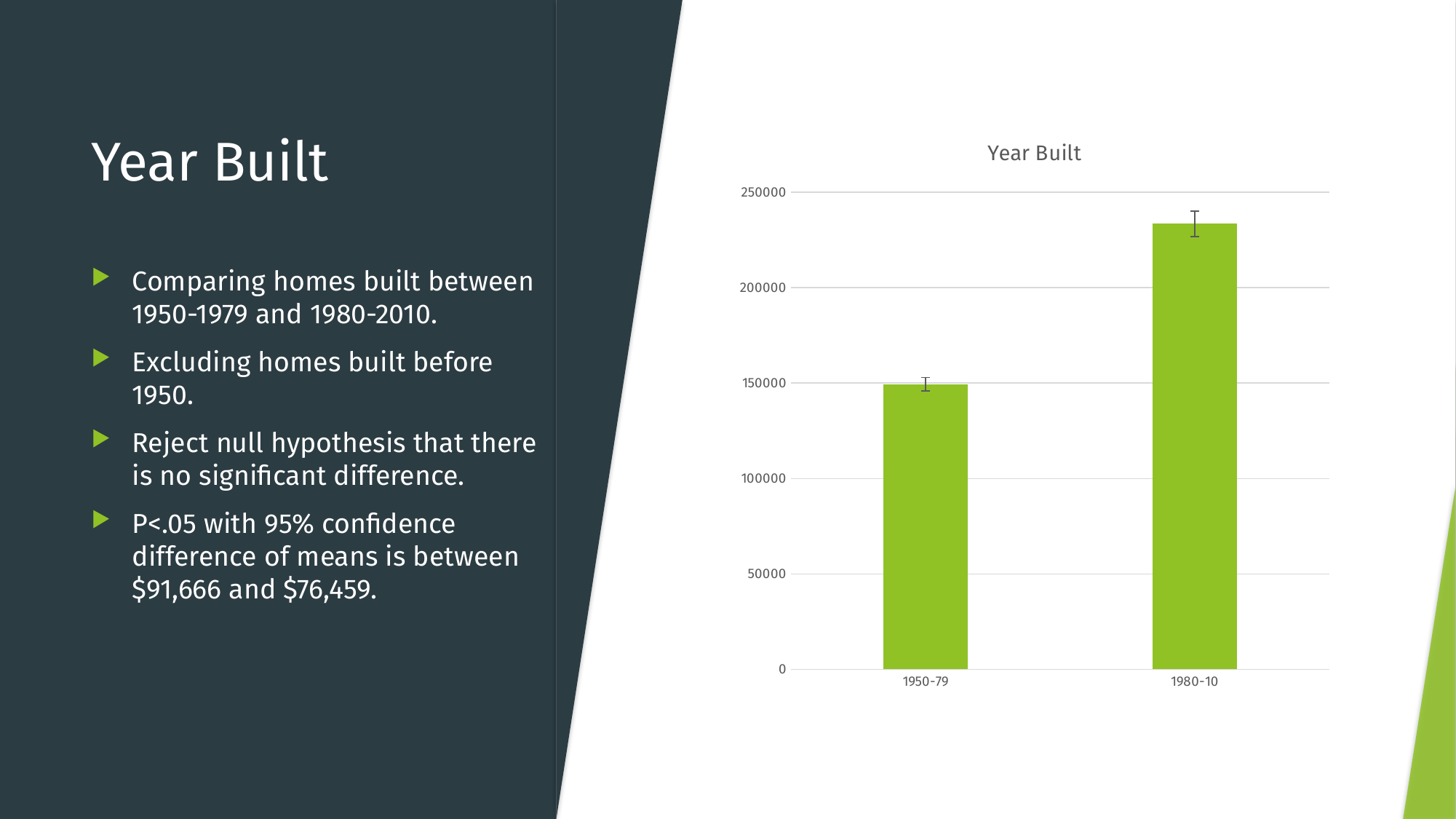

# Year Built

### Chart: Year Built

| Category |  |
|---|---|
| 1950-79 | 149419.23773584905 |
| 1980-10 | 233482.3251633987 |
Comparing homes built between 1950-1979 and 1980-2010.
Excluding homes built before 1950.
Reject null hypothesis that there is no significant difference.
P<.05 with 95% confidence difference of means is between $91,666 and $76,459.